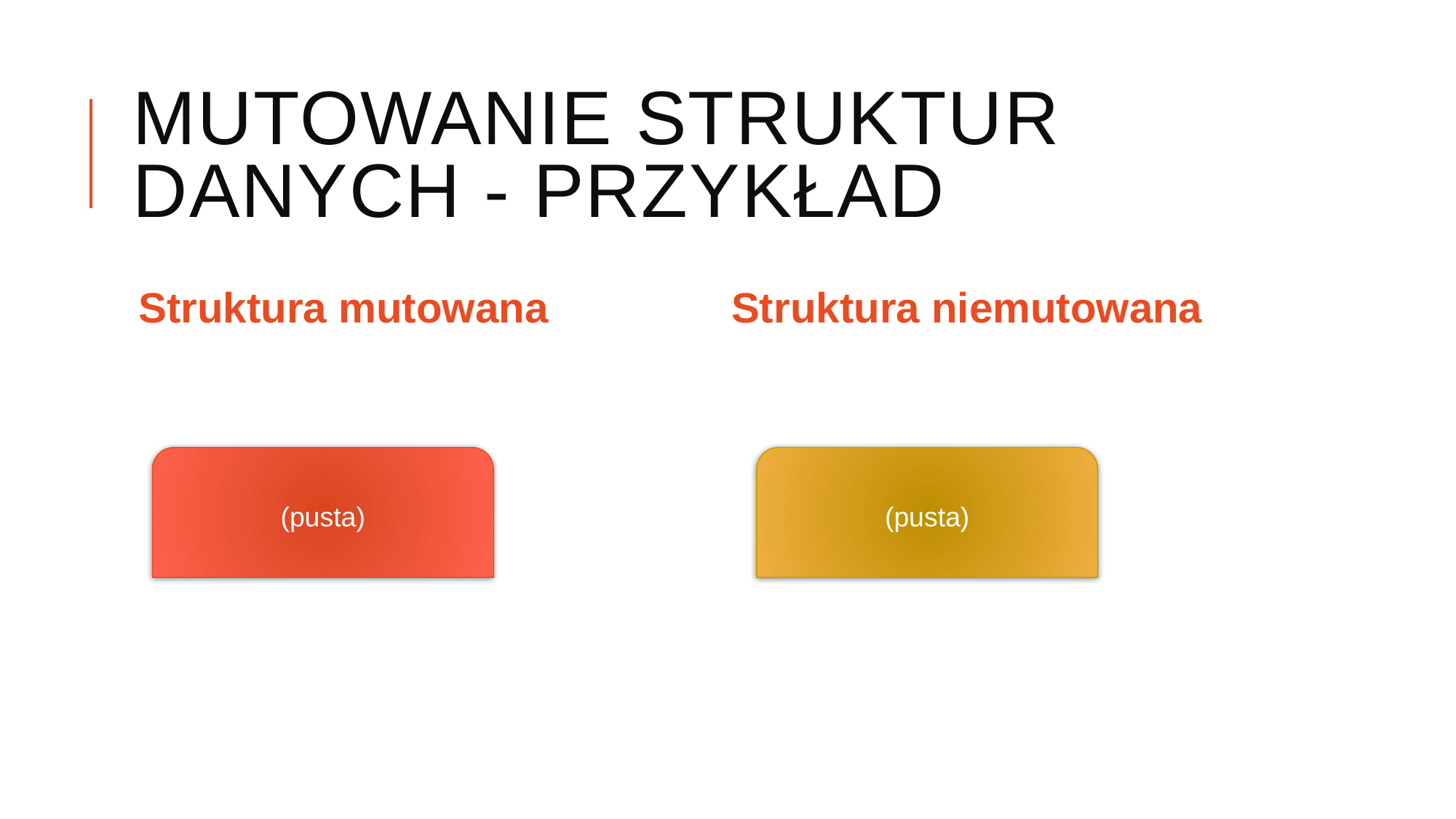

# MUTOWANIE struktur danych - przykład
Struktura mutowana
Struktura niemutowana
(pusta)
(pusta)